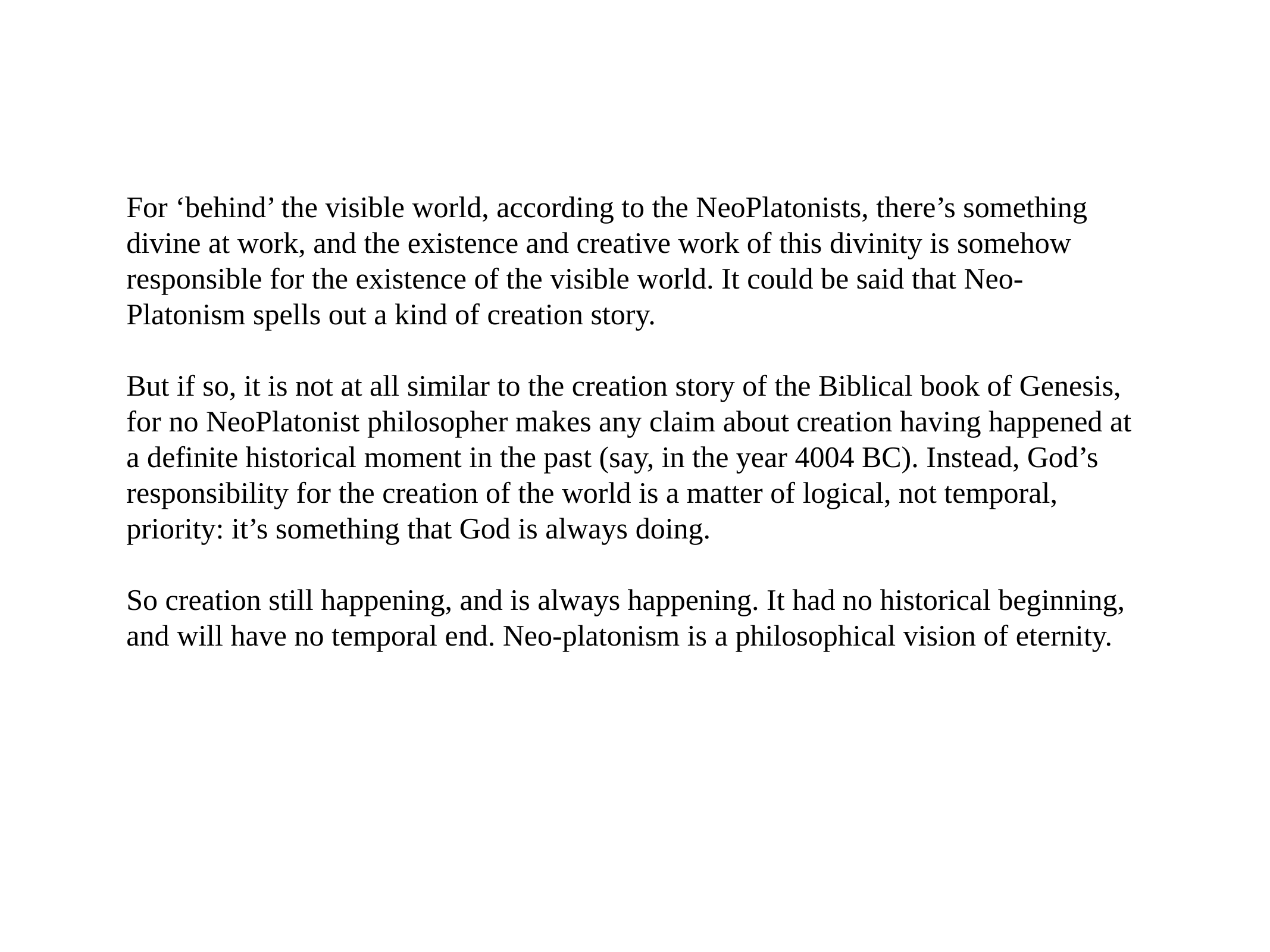

For ‘behind’ the visible world, according to the NeoPlatonists, there’s something divine at work, and the existence and creative work of this divinity is somehow responsible for the existence of the visible world. It could be said that Neo-Platonism spells out a kind of creation story.

But if so, it is not at all similar to the creation story of the Biblical book of Genesis, for no NeoPlatonist philosopher makes any claim about creation having happened at a definite historical moment in the past (say, in the year 4004 BC). Instead, God’s responsibility for the creation of the world is a matter of logical, not temporal, priority: it’s something that God is always doing.

So creation still happening, and is always happening. It had no historical beginning, and will have no temporal end. Neo-platonism is a philosophical vision of eternity.